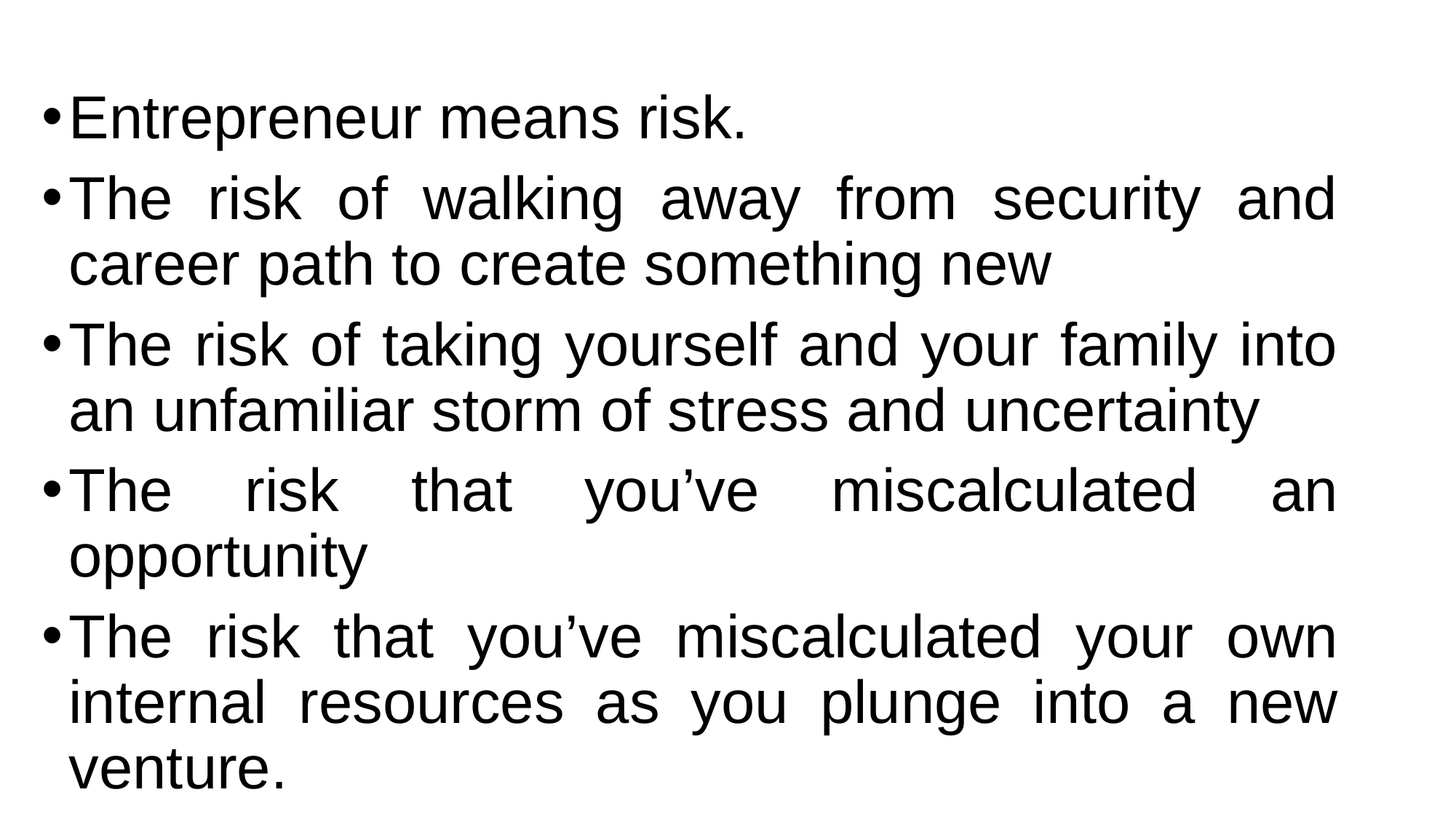

Entrepreneur means risk.
The risk of walking away from security and career path to create something new
The risk of taking yourself and your family into an unfamiliar storm of stress and uncertainty
The risk that you’ve miscalculated an opportunity
The risk that you’ve miscalculated your own internal resources as you plunge into a new venture.